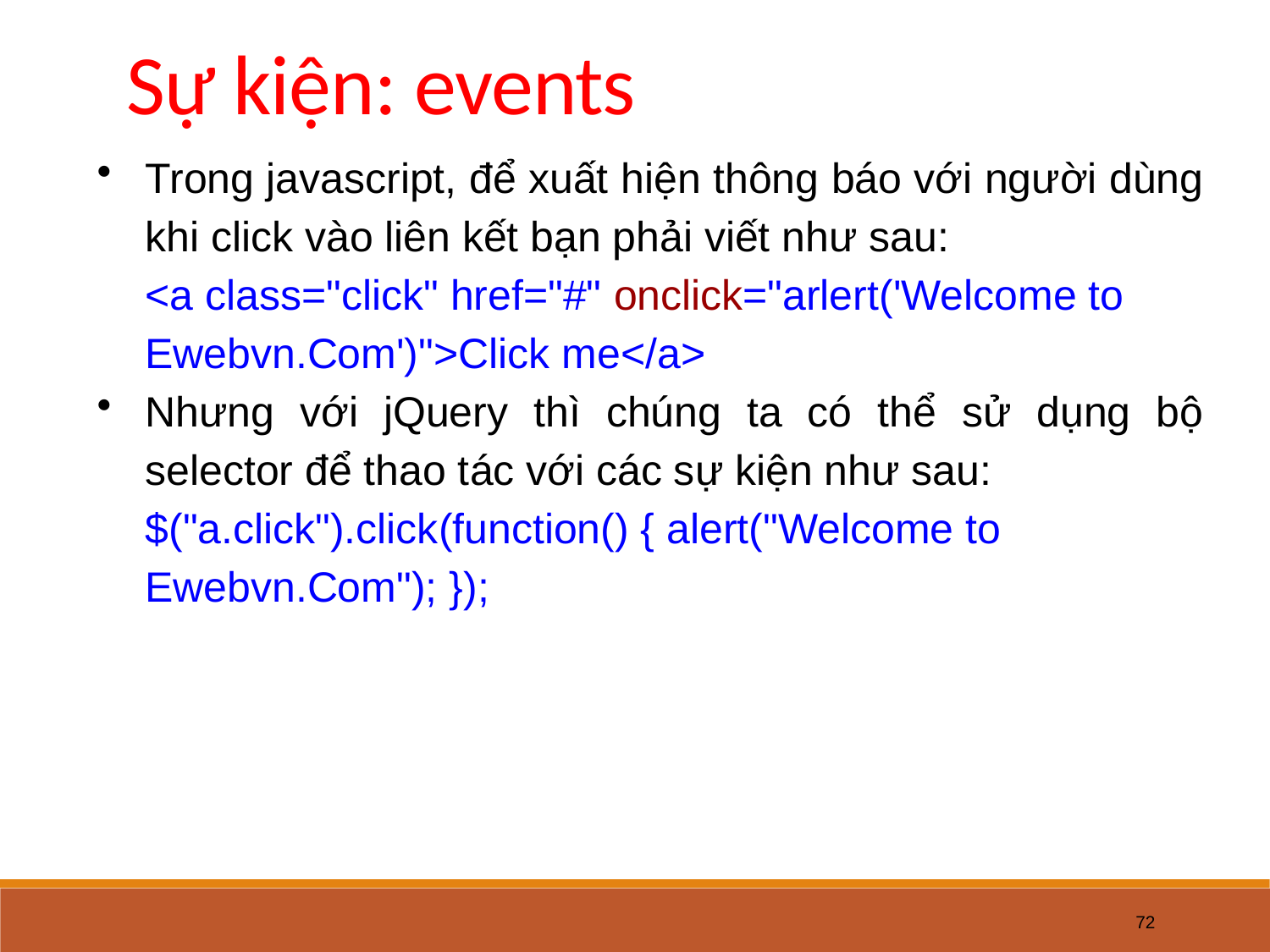

Sự kiện: events
Trong javascript, để xuất hiện thông báo với người dùng khi click vào liên kết bạn phải viết như sau:
	<a class="click" href="#" onclick="arlert('Welcome to Ewebvn.Com')">Click me</a>
Nhưng với jQuery thì chúng ta có thể sử dụng bộ selector để thao tác với các sự kiện như sau:
	$("a.click").click(function() { alert("Welcome to Ewebvn.Com"); });
72